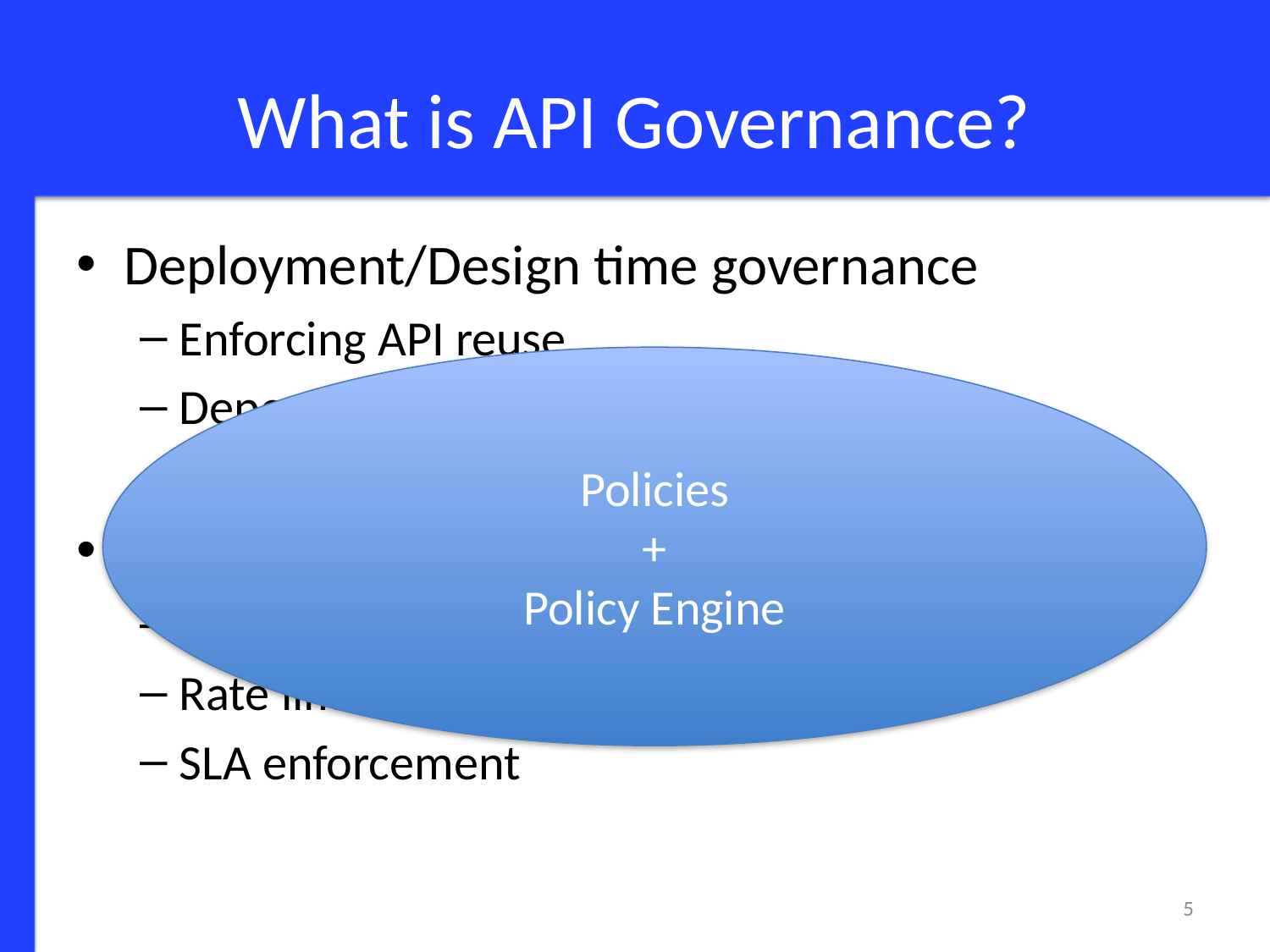

# What is API Governance?
Deployment/Design time governance
Enforcing API reuse
Dependency management
API versioning and lifecycle management
Run time governance
Access control
Rate limiting
SLA enforcement

Policies
+
Policy Engine
5